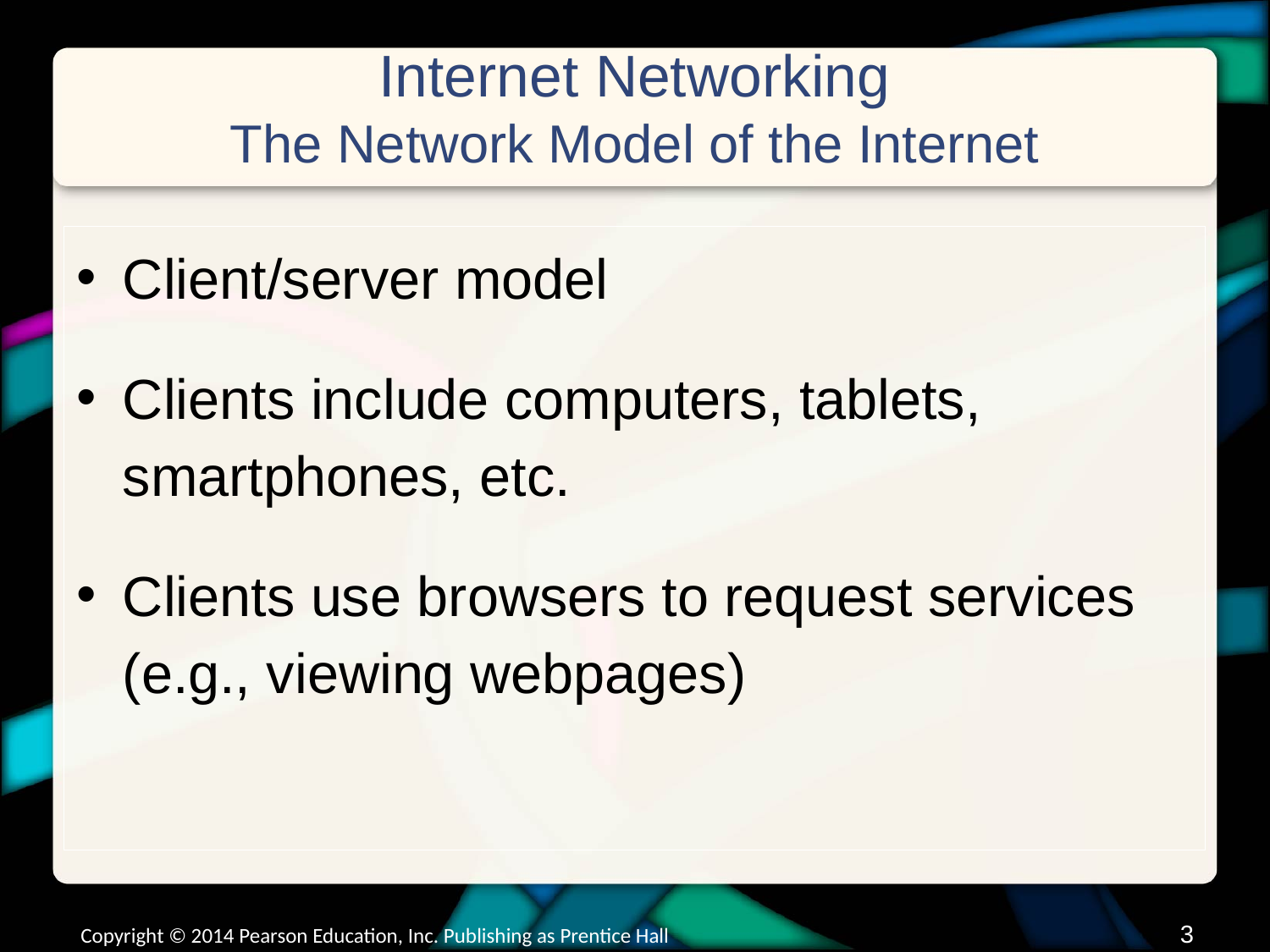

# Internet Networking The Network Model of the Internet
Client/server model
Clients include computers, tablets, smartphones, etc.
Clients use browsers to request services (e.g., viewing webpages)
3
Copyright © 2014 Pearson Education, Inc. Publishing as Prentice Hall